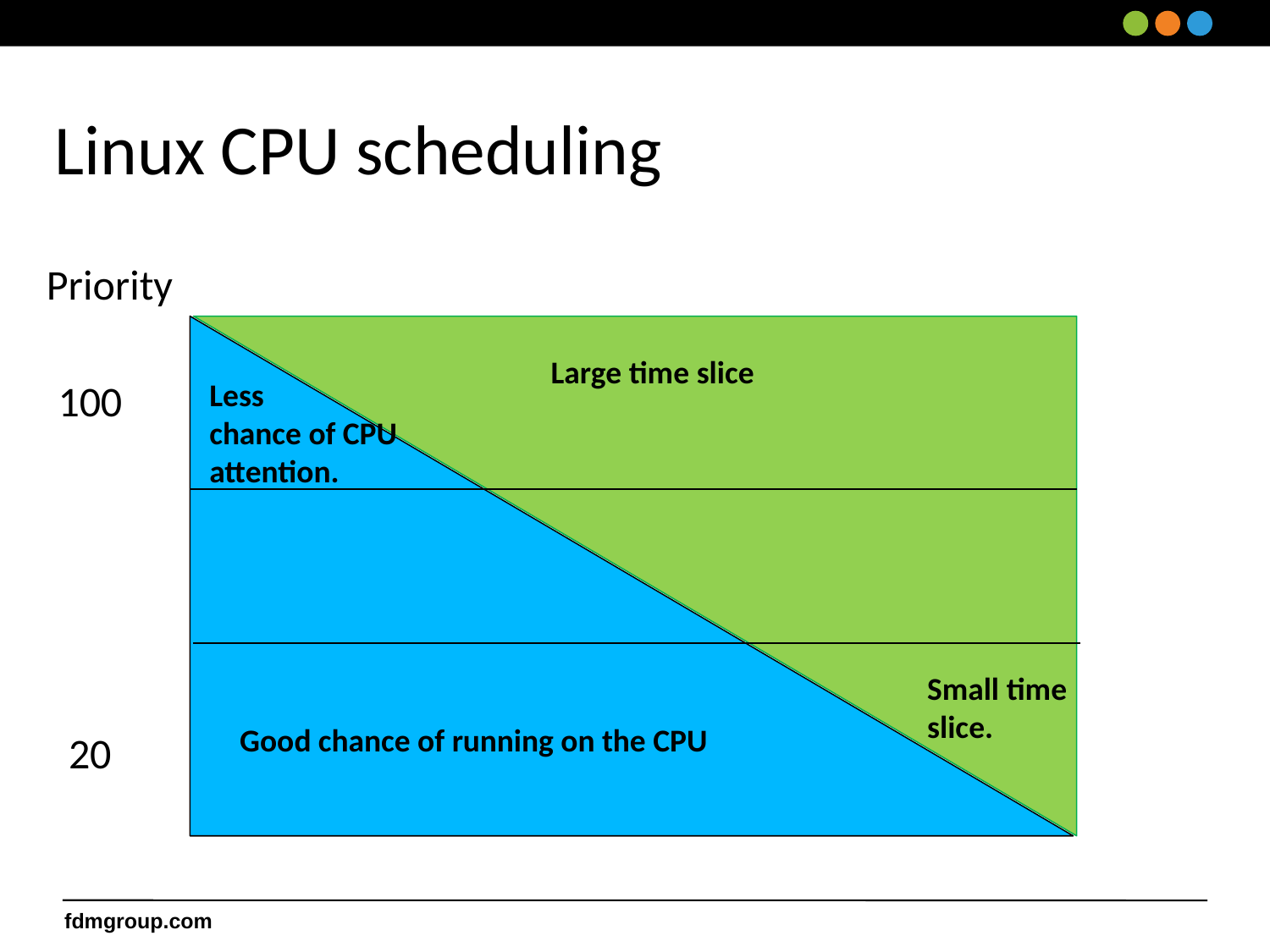

Linux CPU scheduling
Priority

Large time slice
100
Less
chance of CPU attention.
Small time slice.
Good chance of running on the CPU
20